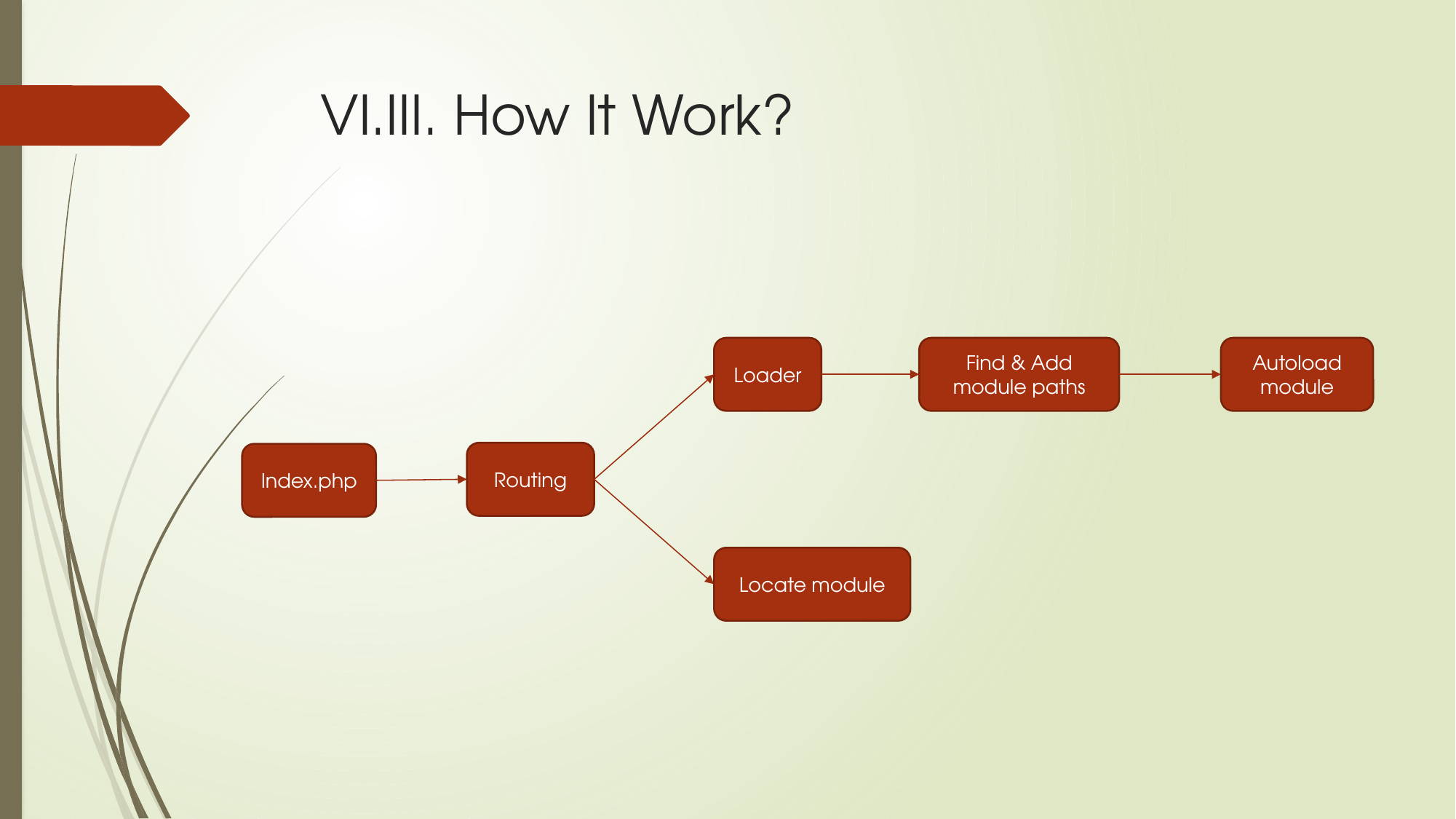

# VI.III. How It Work?

Loader
Find & Add module paths
Autoload module
Routing
Index.php
Locate module